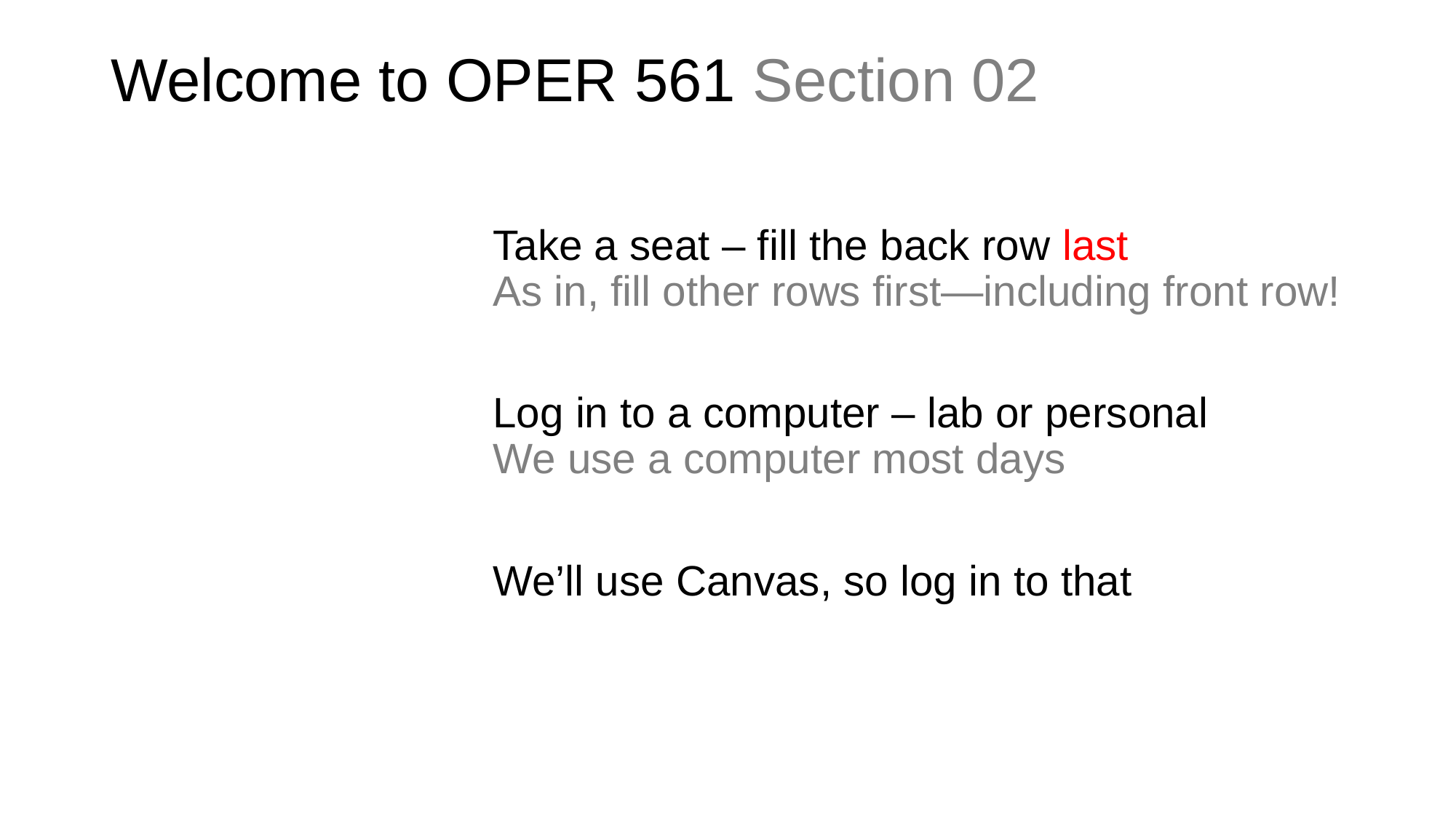

# Welcome to OPER 561 Section 02
Take a seat – fill the back row last
As in, fill other rows first—including front row!

Log in to a computer – lab or personal
We use a computer most days

We’ll use Canvas, so log in to that